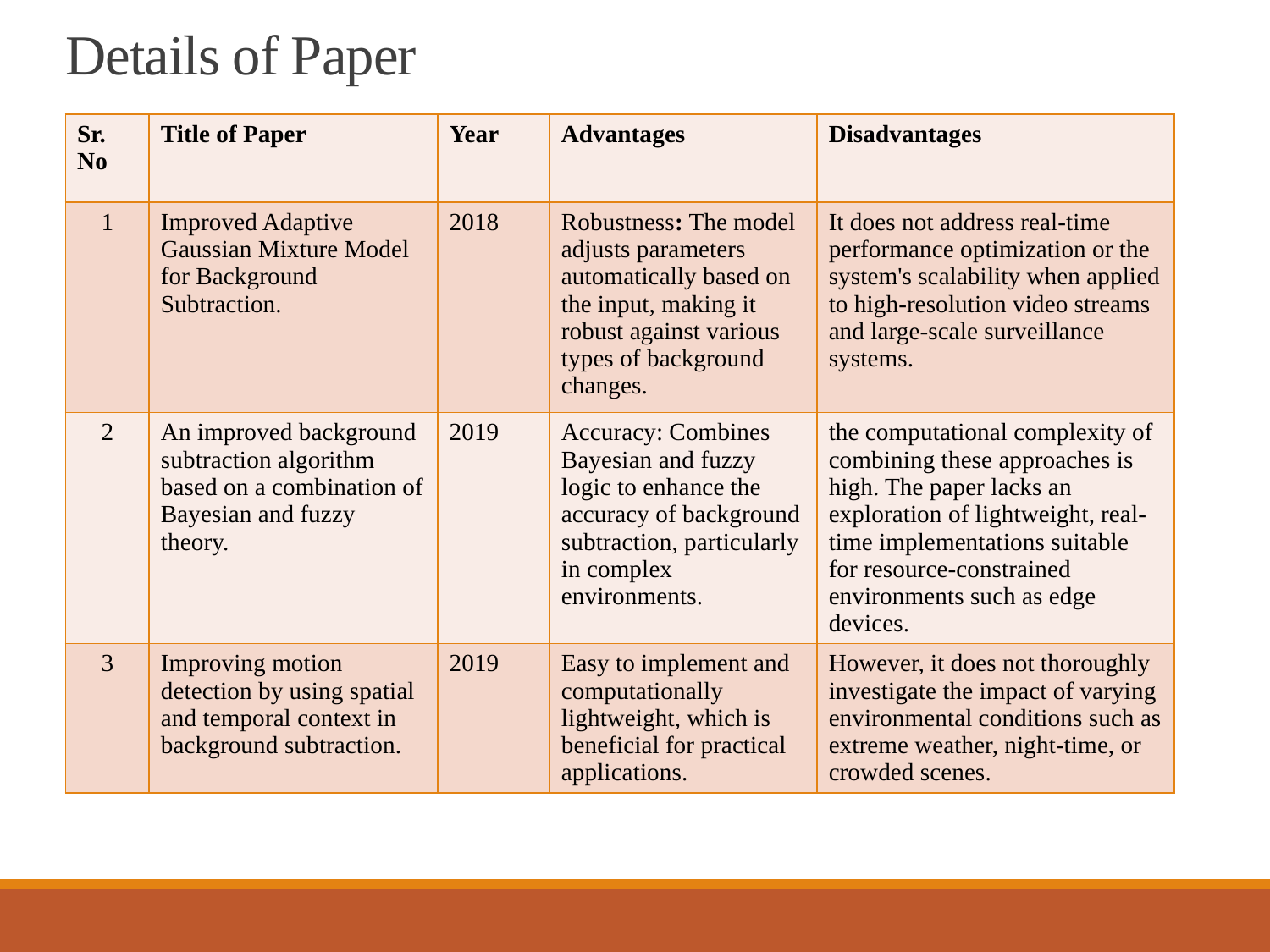

# Details of Paper
| Sr. No | Title of Paper | Year | Advantages | Disadvantages |
| --- | --- | --- | --- | --- |
| 1 | Improved Adaptive Gaussian Mixture Model for Background Subtraction. | 2018 | Robustness: The model adjusts parameters automatically based on the input, making it robust against various types of background changes. | It does not address real-time performance optimization or the system's scalability when applied to high-resolution video streams and large-scale surveillance systems. |
| 2 | An improved background subtraction algorithm based on a combination of Bayesian and fuzzy theory. | 2019 | Accuracy: Combines Bayesian and fuzzy logic to enhance the accuracy of background subtraction, particularly in complex environments. | the computational complexity of combining these approaches is high. The paper lacks an exploration of lightweight, real-time implementations suitable for resource-constrained environments such as edge devices. |
| 3 | Improving motion detection by using spatial and temporal context in background subtraction. | 2019 | Easy to implement and computationally lightweight, which is beneficial for practical applications. | However, it does not thoroughly investigate the impact of varying environmental conditions such as extreme weather, night-time, or crowded scenes. |